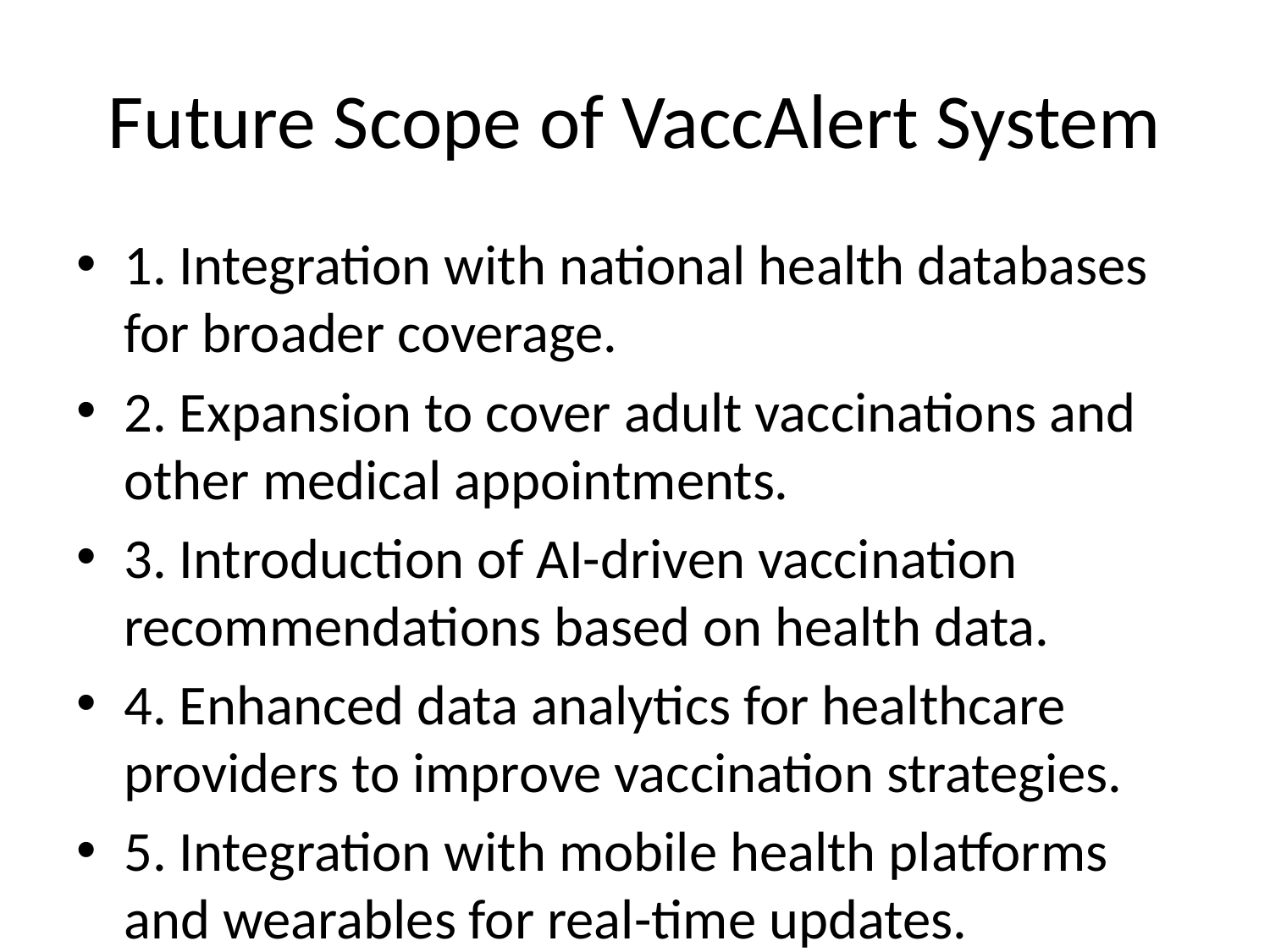

# Future Scope of VaccAlert System
1. Integration with national health databases for broader coverage.
2. Expansion to cover adult vaccinations and other medical appointments.
3. Introduction of AI-driven vaccination recommendations based on health data.
4. Enhanced data analytics for healthcare providers to improve vaccination strategies.
5. Integration with mobile health platforms and wearables for real-time updates.